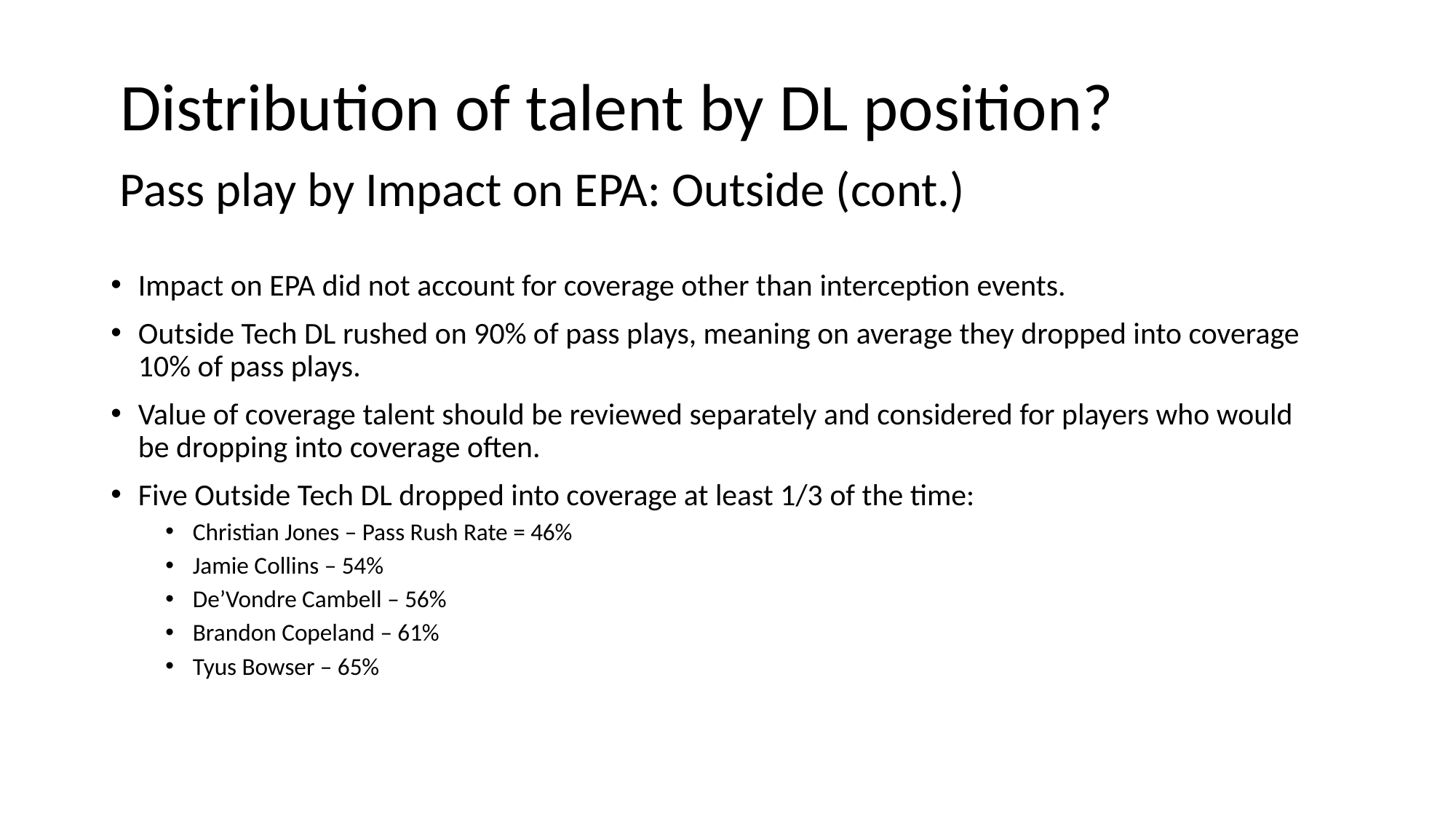

# Distribution of talent by DL position?
Pass play by Impact on EPA: Outside (cont.)
Impact on EPA did not account for coverage other than interception events.
Outside Tech DL rushed on 90% of pass plays, meaning on average they dropped into coverage 10% of pass plays.
Value of coverage talent should be reviewed separately and considered for players who would be dropping into coverage often.
Five Outside Tech DL dropped into coverage at least 1/3 of the time:
Christian Jones – Pass Rush Rate = 46%
Jamie Collins – 54%
De’Vondre Cambell – 56%
Brandon Copeland – 61%
Tyus Bowser – 65%